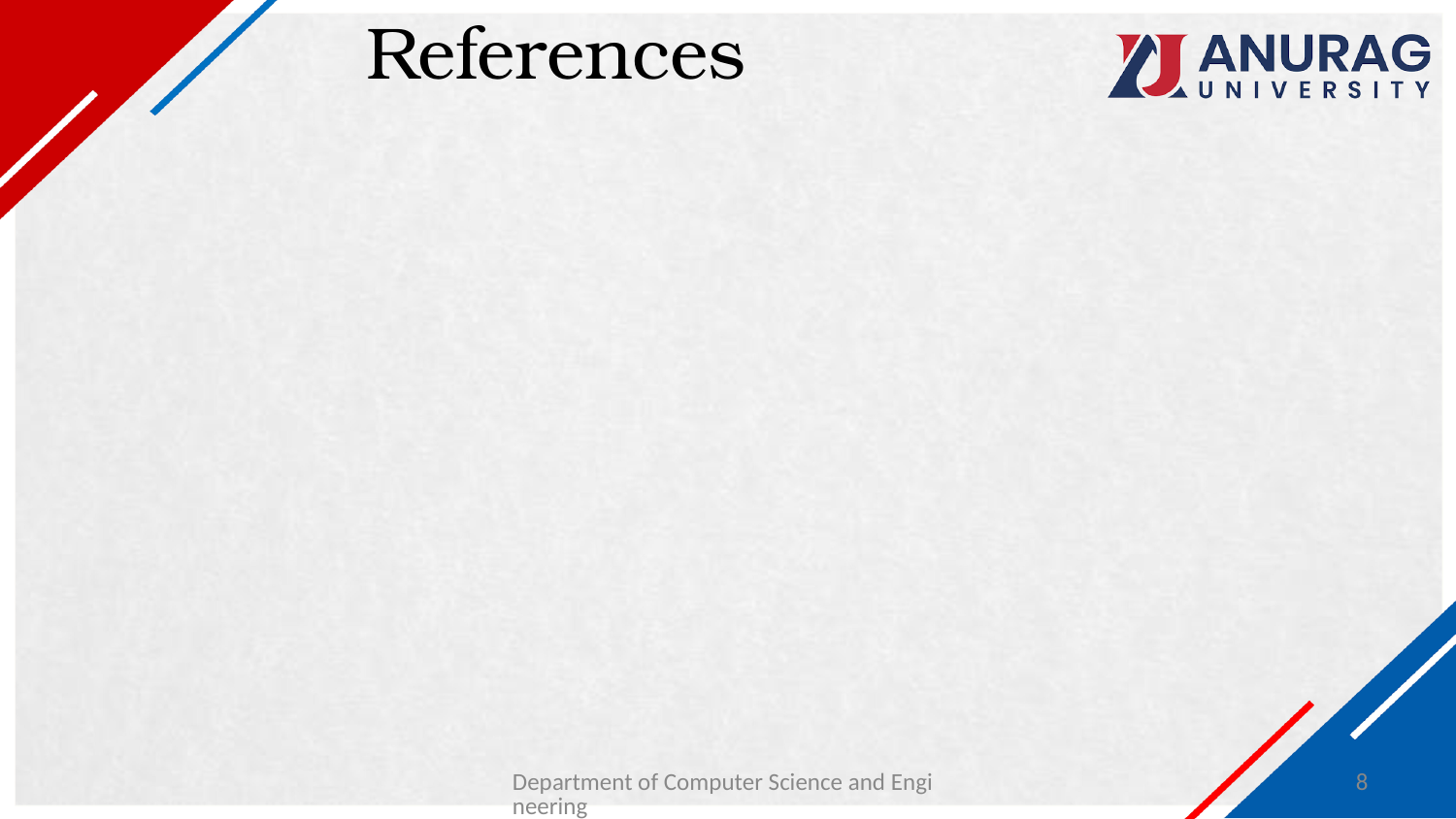

# References

Department of Computer Science and Engineering
8